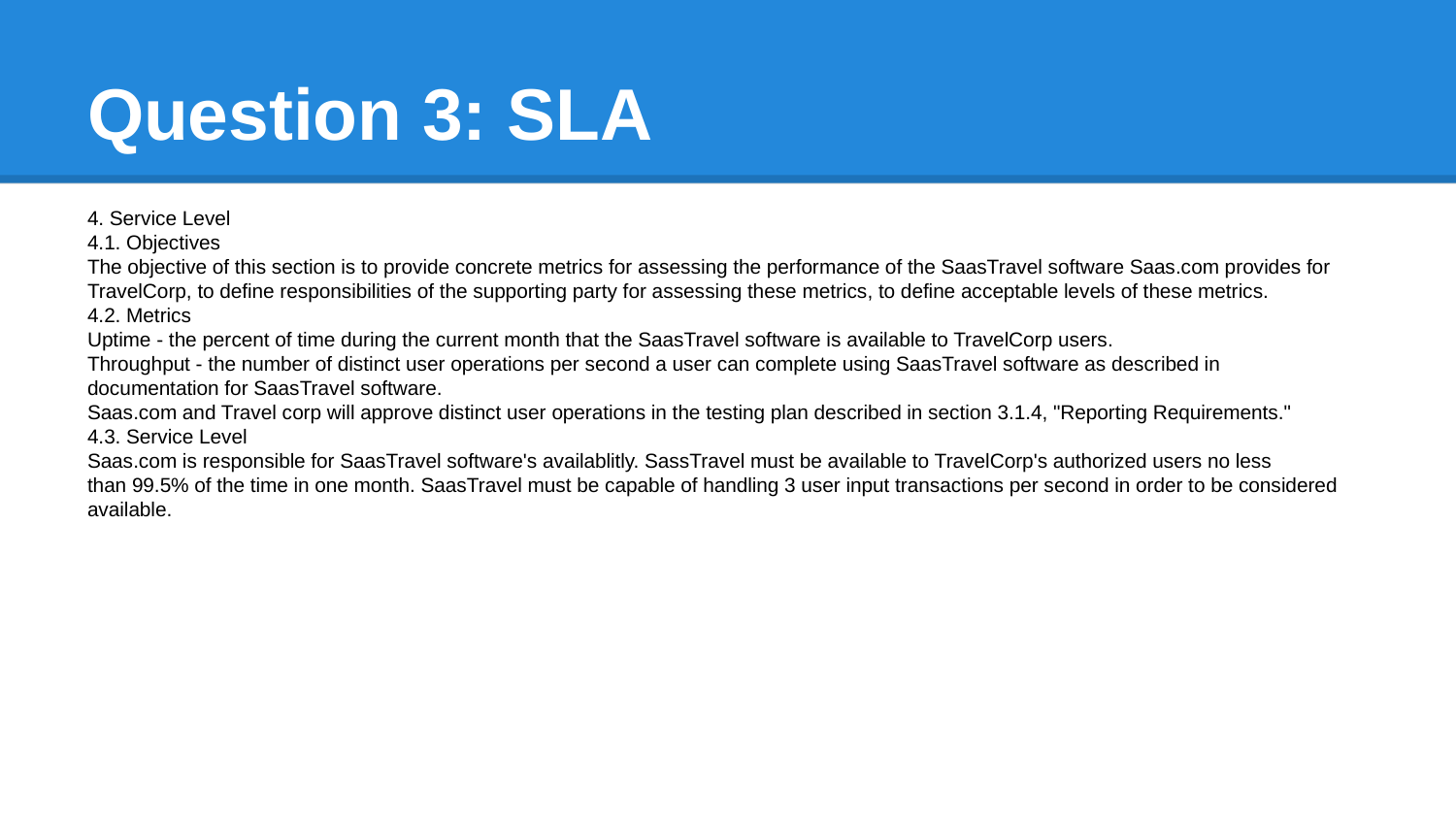

# Question 3: SLA
4. Service Level
4.1. Objectives
The objective of this section is to provide concrete metrics for assessing the performance of the SaasTravel software Saas.com provides for
TravelCorp, to define responsibilities of the supporting party for assessing these metrics, to define acceptable levels of these metrics.
4.2. Metrics
Uptime - the percent of time during the current month that the SaasTravel software is available to TravelCorp users.
Throughput - the number of distinct user operations per second a user can complete using SaasTravel software as described in
documentation for SaasTravel software.
Saas.com and Travel corp will approve distinct user operations in the testing plan described in section 3.1.4, "Reporting Requirements."
4.3. Service Level
Saas.com is responsible for SaasTravel software's availablitly. SassTravel must be available to TravelCorp's authorized users no less
than 99.5% of the time in one month. SaasTravel must be capable of handling 3 user input transactions per second in order to be considered
available.